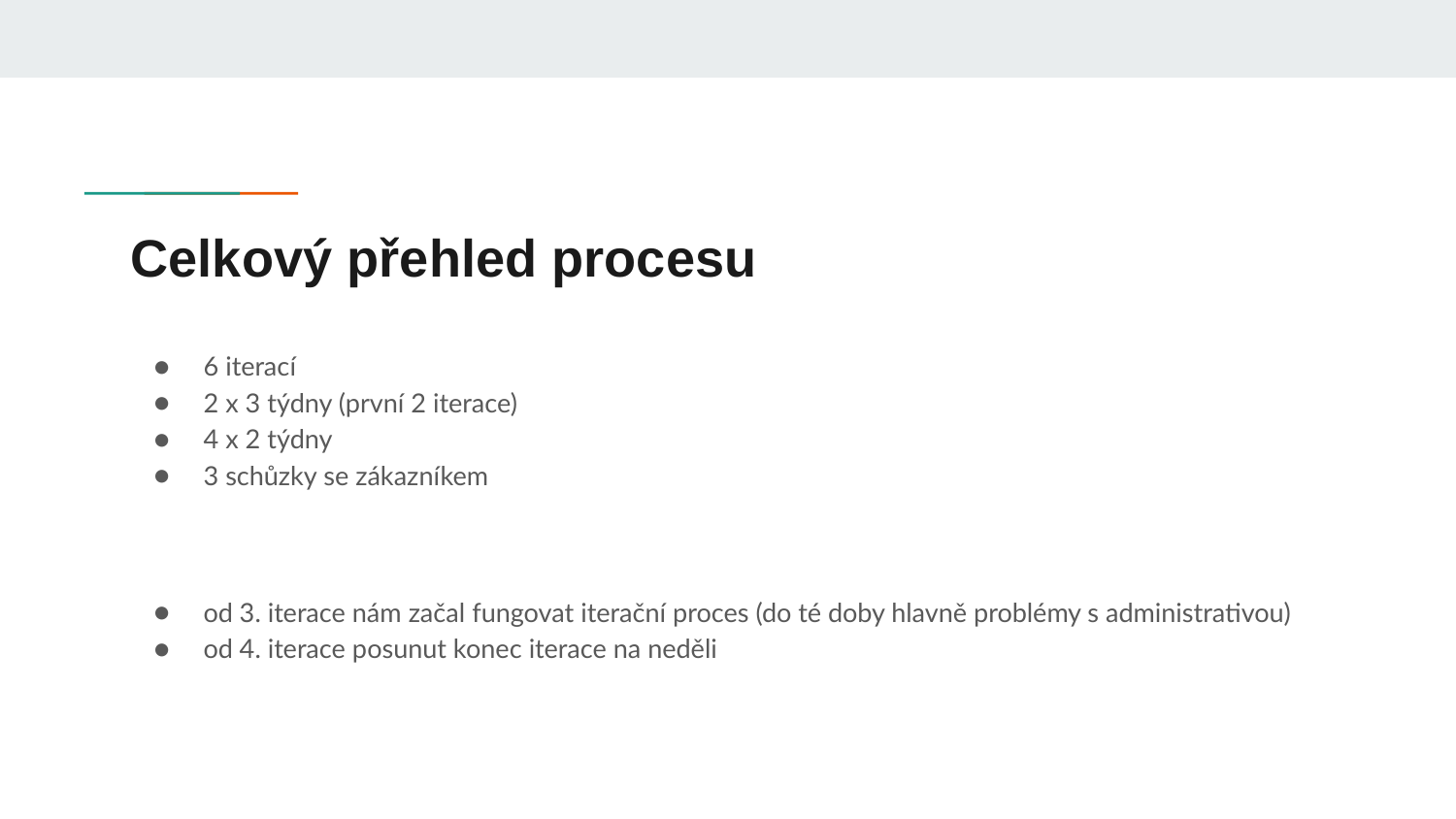

# Celkový přehled procesu
6 iterací
2 x 3 týdny (první 2 iterace)
4 x 2 týdny
3 schůzky se zákazníkem

od 3. iterace nám začal fungovat iterační proces (do té doby hlavně problémy s administrativou)
od 4. iterace posunut konec iterace na neděli